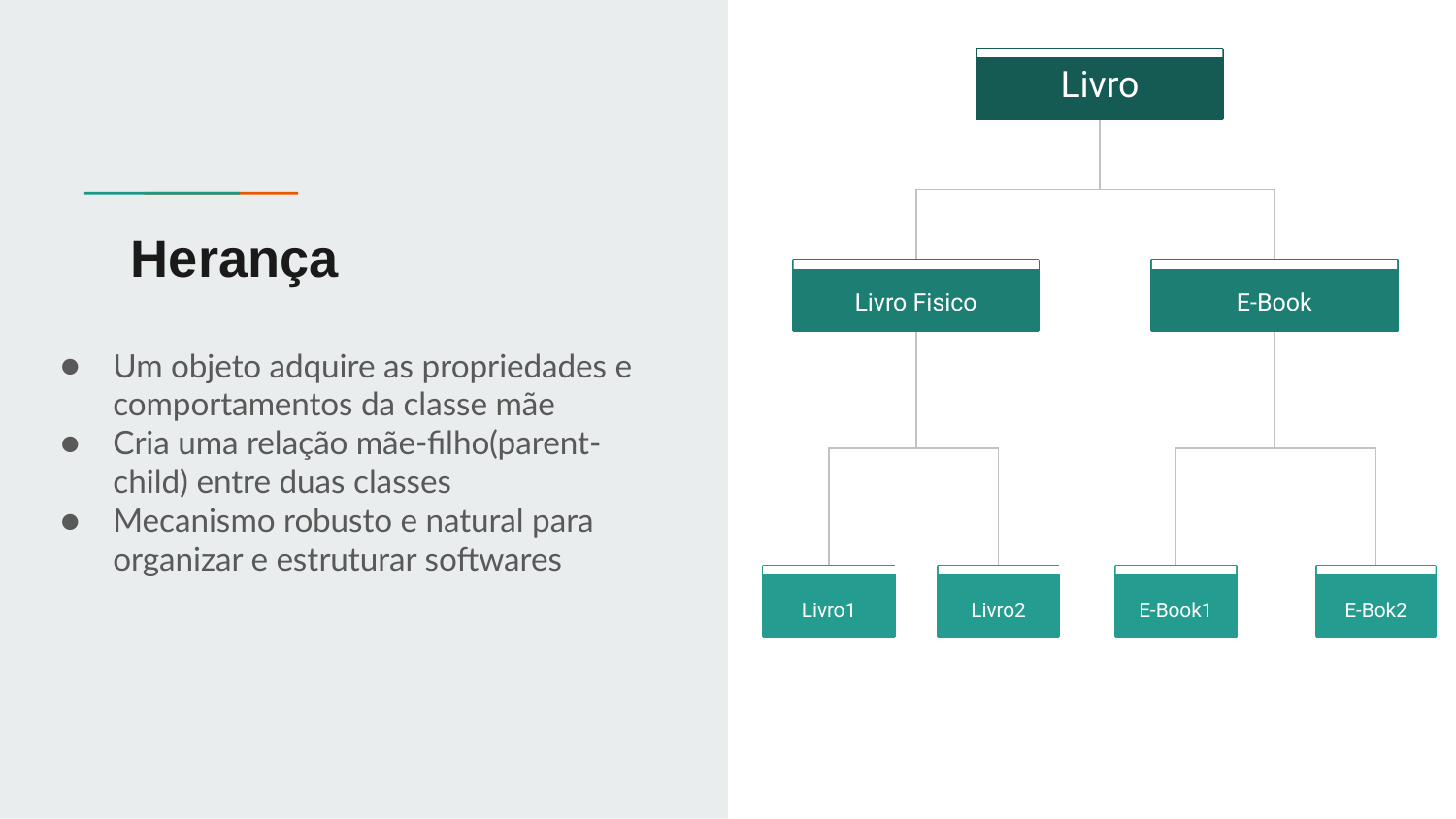

Livro
# Herança

Livro Fisico

E-Book
Um objeto adquire as propriedades e comportamentos da classe mãe
Cria uma relação mãe-filho(parent-child) entre duas classes
Mecanismo robusto e natural para organizar e estruturar softwares
E-Book1

E-Bok2
Livro1

Livro2